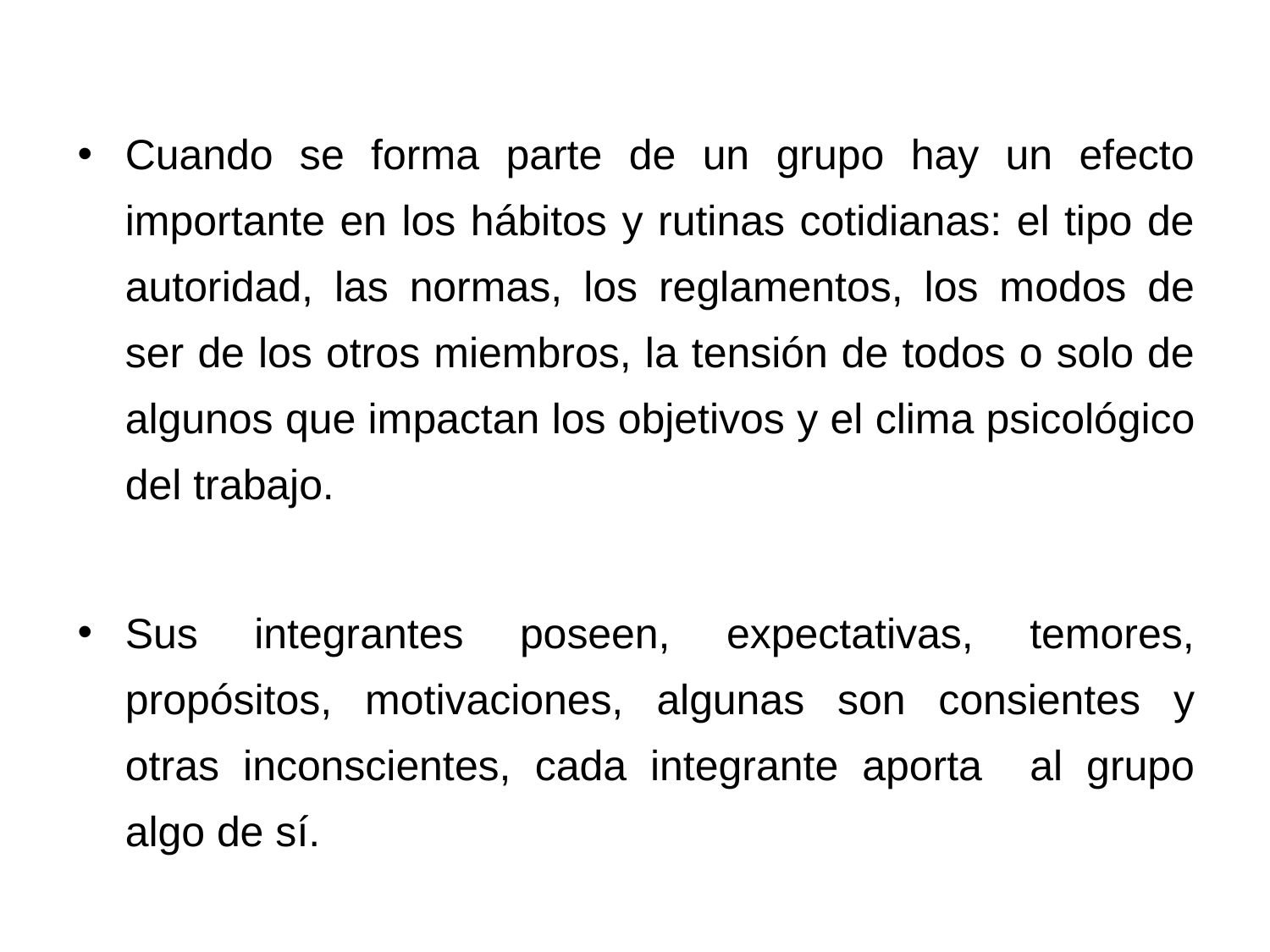

Cuando se forma parte de un grupo hay un efecto importante en los hábitos y rutinas cotidianas: el tipo de autoridad, las normas, los reglamentos, los modos de ser de los otros miembros, la tensión de todos o solo de algunos que impactan los objetivos y el clima psicológico del trabajo.

Sus integrantes poseen, expectativas, temores, propósitos, motivaciones, algunas son consientes y otras inconscientes, cada integrante aporta  al grupo algo de sí.